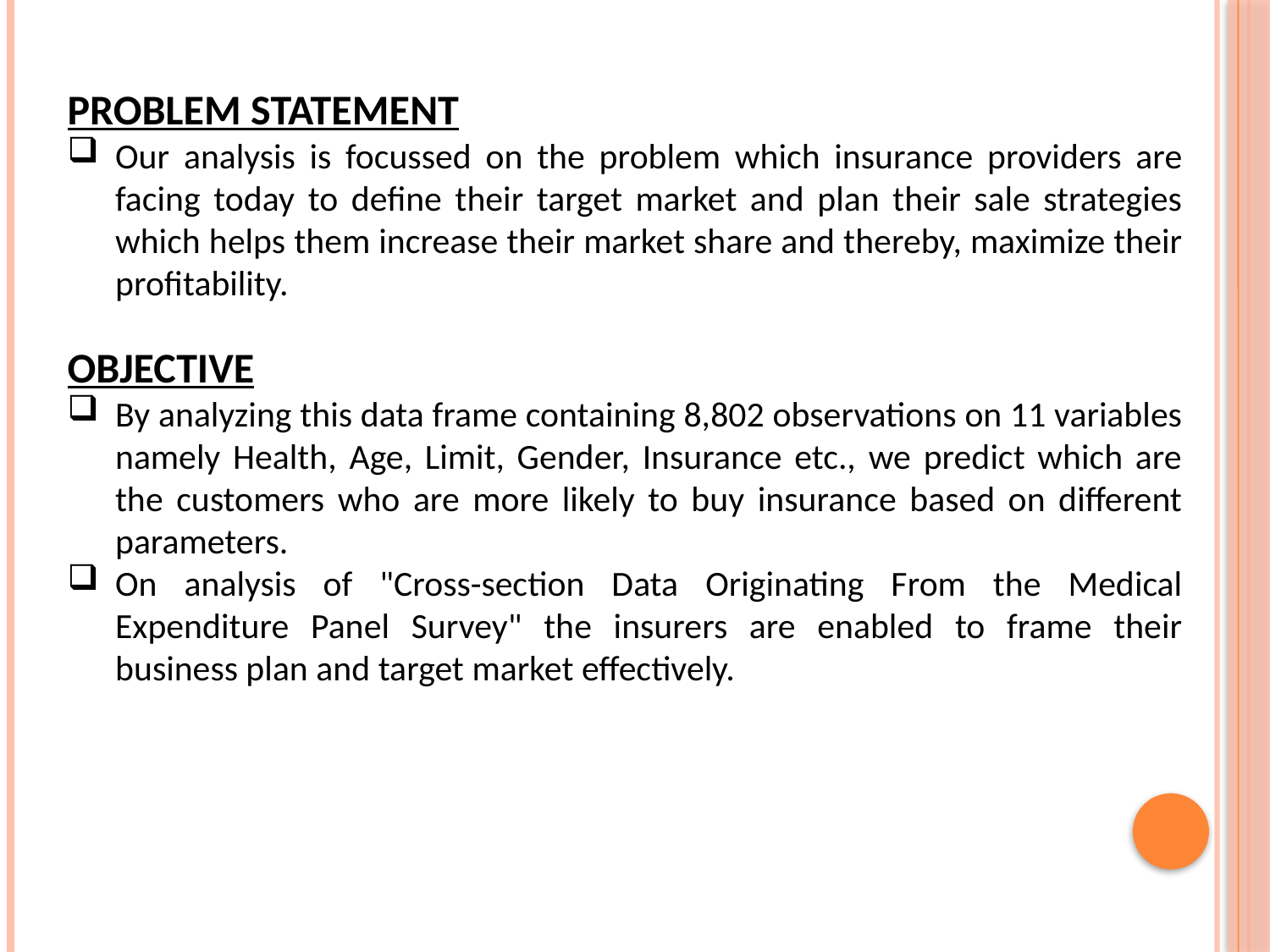

PROBLEM STATEMENT
Our analysis is focussed on the problem which insurance providers are facing today to define their target market and plan their sale strategies which helps them increase their market share and thereby, maximize their profitability.

OBJECTIVE
By analyzing this data frame containing 8,802 observations on 11 variables namely Health, Age, Limit, Gender, Insurance etc., we predict which are the customers who are more likely to buy insurance based on different parameters.
On analysis of "Cross-section Data Originating From the Medical Expenditure Panel Survey" the insurers are enabled to frame their business plan and target market effectively.